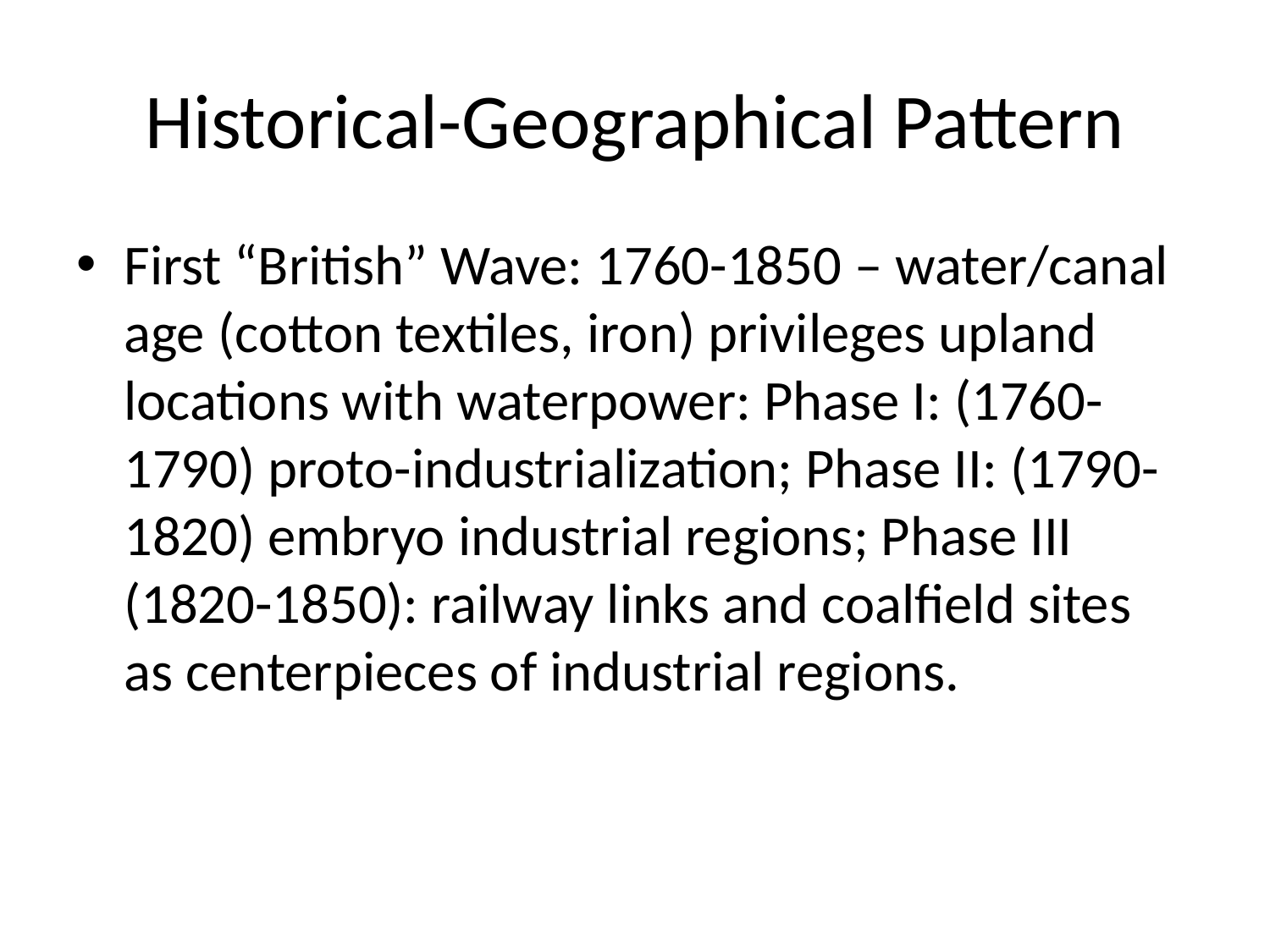

# Historical-Geographical Pattern
First “British” Wave: 1760-1850 – water/canal age (cotton textiles, iron) privileges upland locations with waterpower: Phase I: (1760-1790) proto-industrialization; Phase II: (1790-1820) embryo industrial regions; Phase III (1820-1850): railway links and coalfield sites as centerpieces of industrial regions.